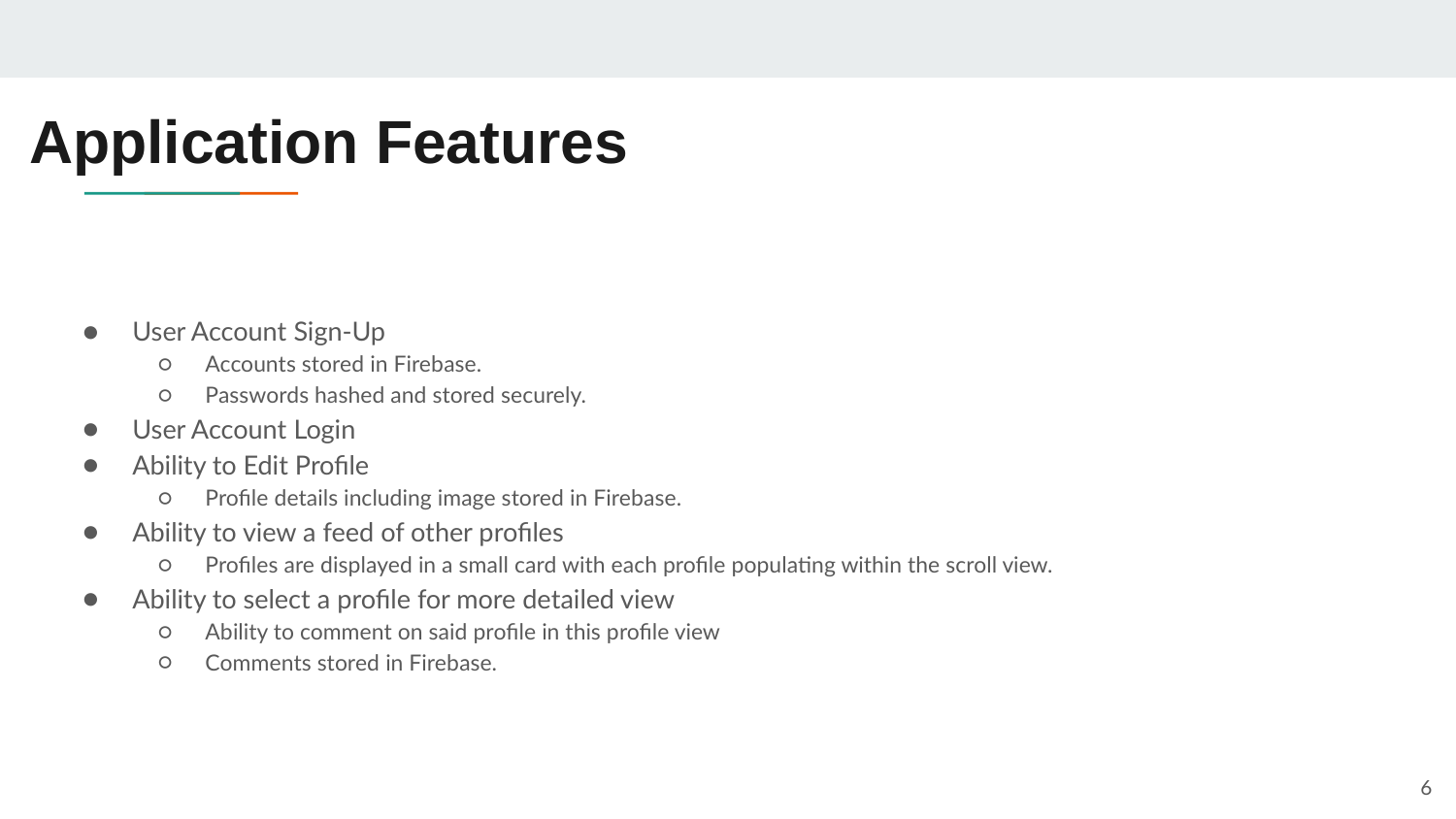

# Application Features

User Account Sign-Up
Accounts stored in Firebase.
Passwords hashed and stored securely.
User Account Login
Ability to Edit Profile
Profile details including image stored in Firebase.
Ability to view a feed of other profiles
Profiles are displayed in a small card with each profile populating within the scroll view.
Ability to select a profile for more detailed view
Ability to comment on said profile in this profile view
Comments stored in Firebase.

6